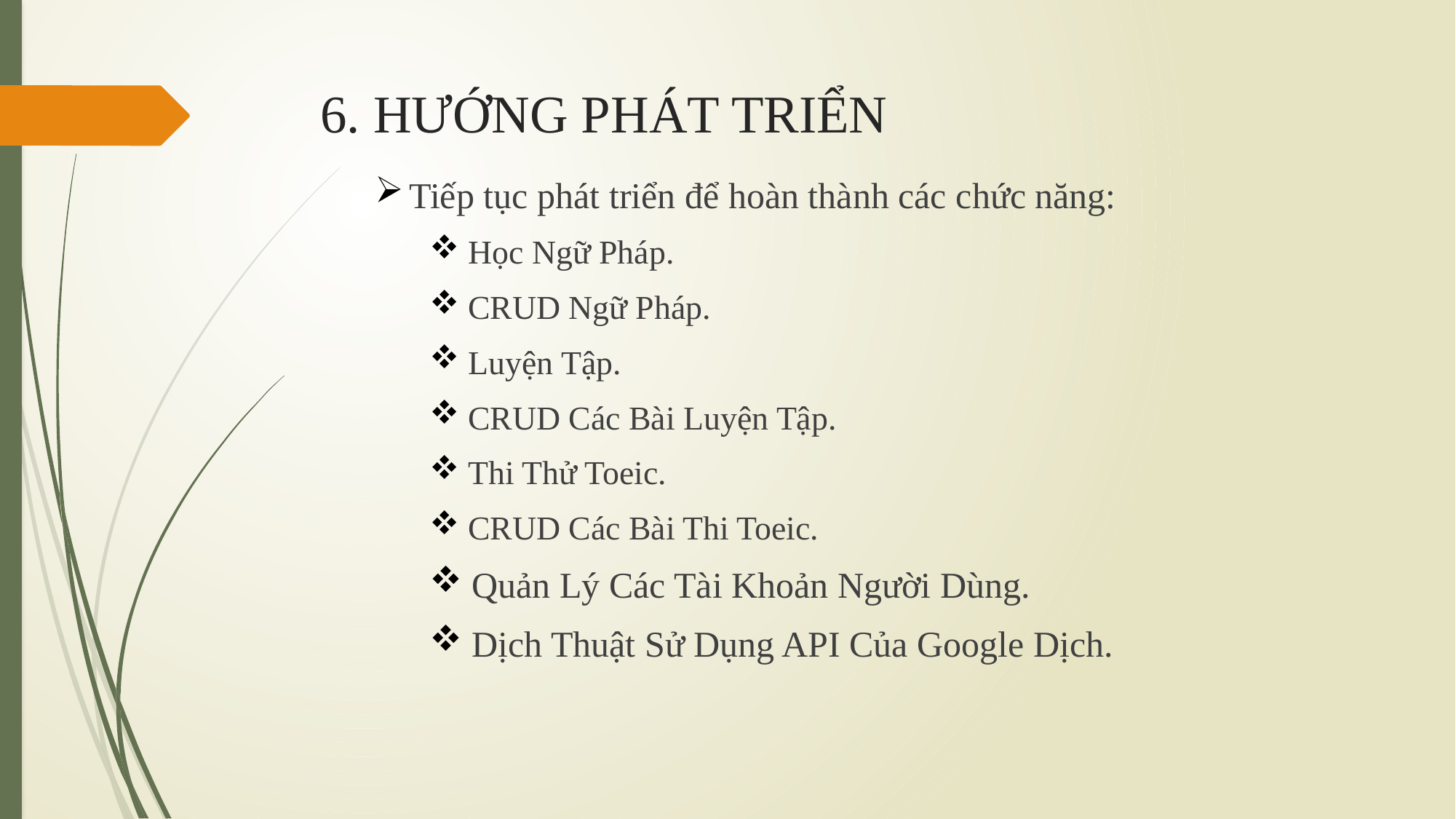

# 6. HƯỚNG PHÁT TRIỂN
Tiếp tục phát triển để hoàn thành các chức năng:
 Học Ngữ Pháp.
 CRUD Ngữ Pháp.
 Luyện Tập.
 CRUD Các Bài Luyện Tập.
 Thi Thử Toeic.
 CRUD Các Bài Thi Toeic.
 Quản Lý Các Tài Khoản Người Dùng.
 Dịch Thuật Sử Dụng API Của Google Dịch.